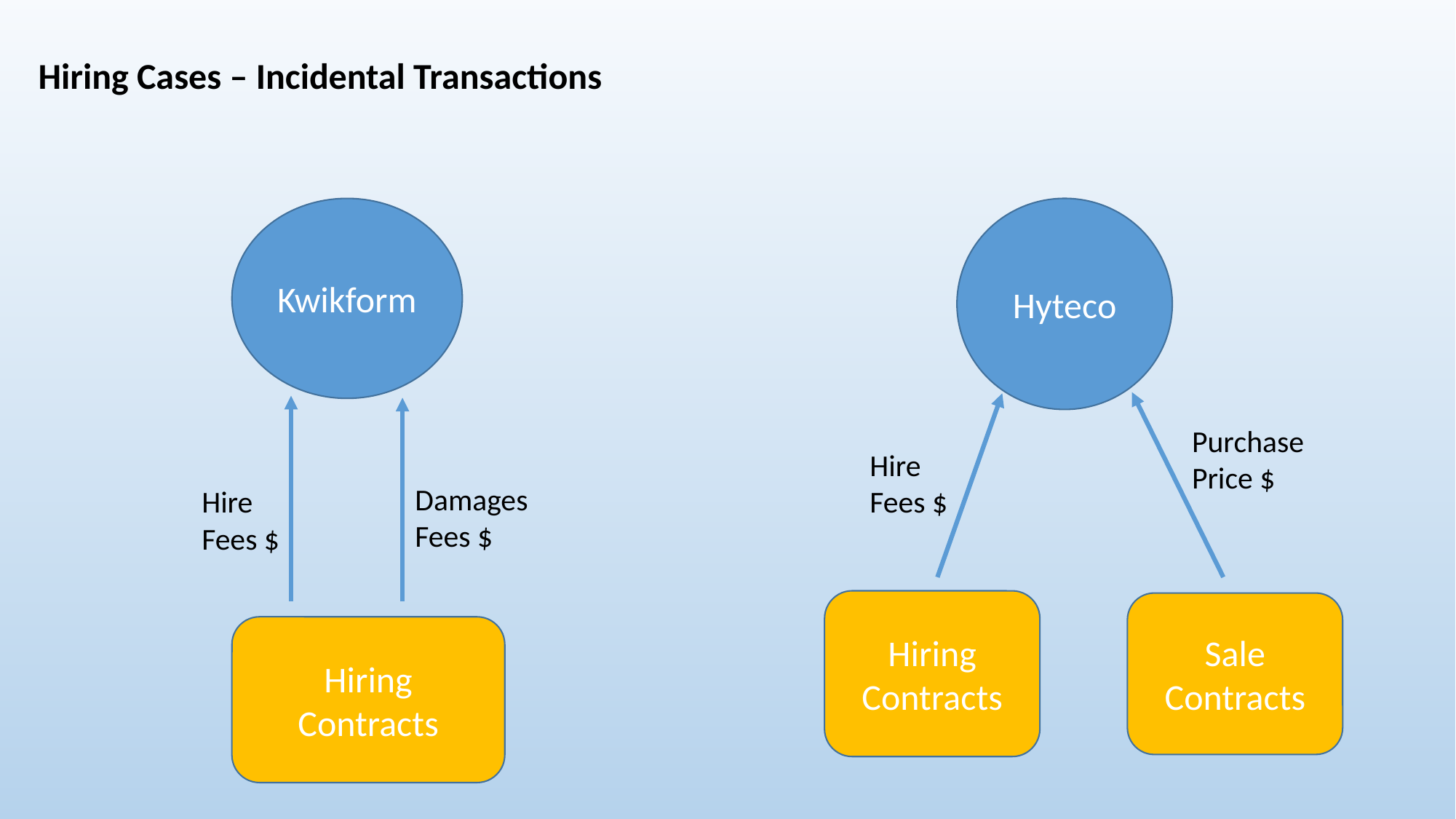

Hiring Cases – Incidental Transactions
Hyteco
Kwikform

Purchase
Price $
Hire
Fees $

Damages
Fees $
Hire
Fees $
Hiring
Contracts
Sale Contracts
Hiring
Contracts